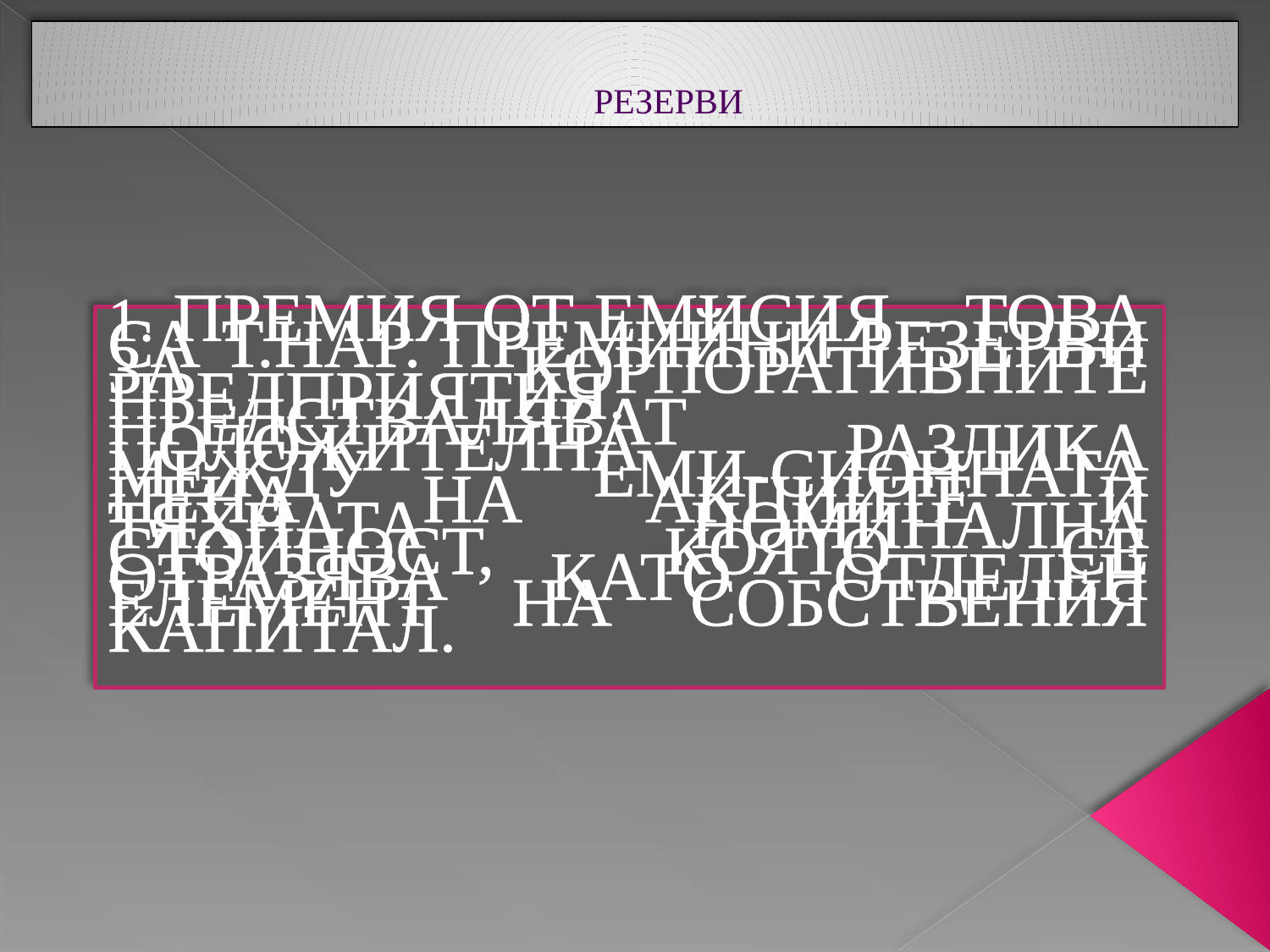

# РЕЗЕРВИ
1. ПРЕМИЯ ОТ ЕМИСИЯ – ТОВА СА Т.НАР. ПРЕМИЙНИ РЕЗЕРВИ ЗА КОРПОРАТИВНИТЕ ПРЕДПРИЯТИЯ. ПРЕДСТВАЛЯВАТ ПОЛОЖИТЕЛНА РАЗЛИКА МЕЖДУ ЕМИ-СИОННАТА ЦЕНА НА АКЦИИТЕ И ТЯХНАТА НОМИНАЛНА СТОЙНОСТ, КОЯТО СЕ ОТРАЗЯВА КАТО ОТДЕЛЕН ЕЛЕМЕНТ НА СОБСТВЕНИЯ КАПИТАЛ.